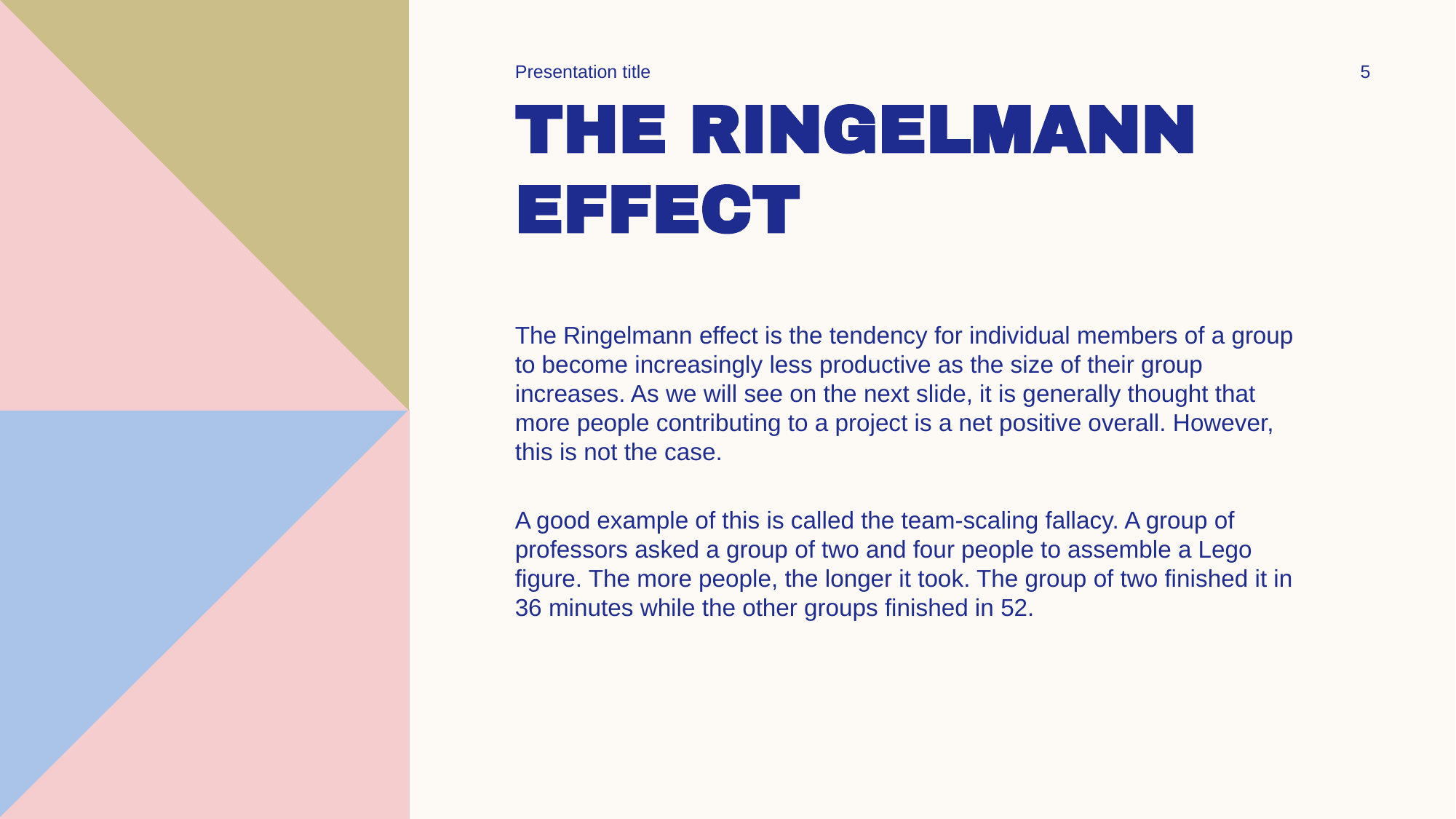

Presentation title
5
# The ringelmann effect
The Ringelmann effect is the tendency for individual members of a group to become increasingly less productive as the size of their group increases. As we will see on the next slide, it is generally thought that more people contributing to a project is a net positive overall. However, this is not the case.

A good example of this is called the team-scaling fallacy. A group of professors asked a group of two and four people to assemble a Lego figure. The more people, the longer it took. The group of two finished it in 36 minutes while the other groups finished in 52.